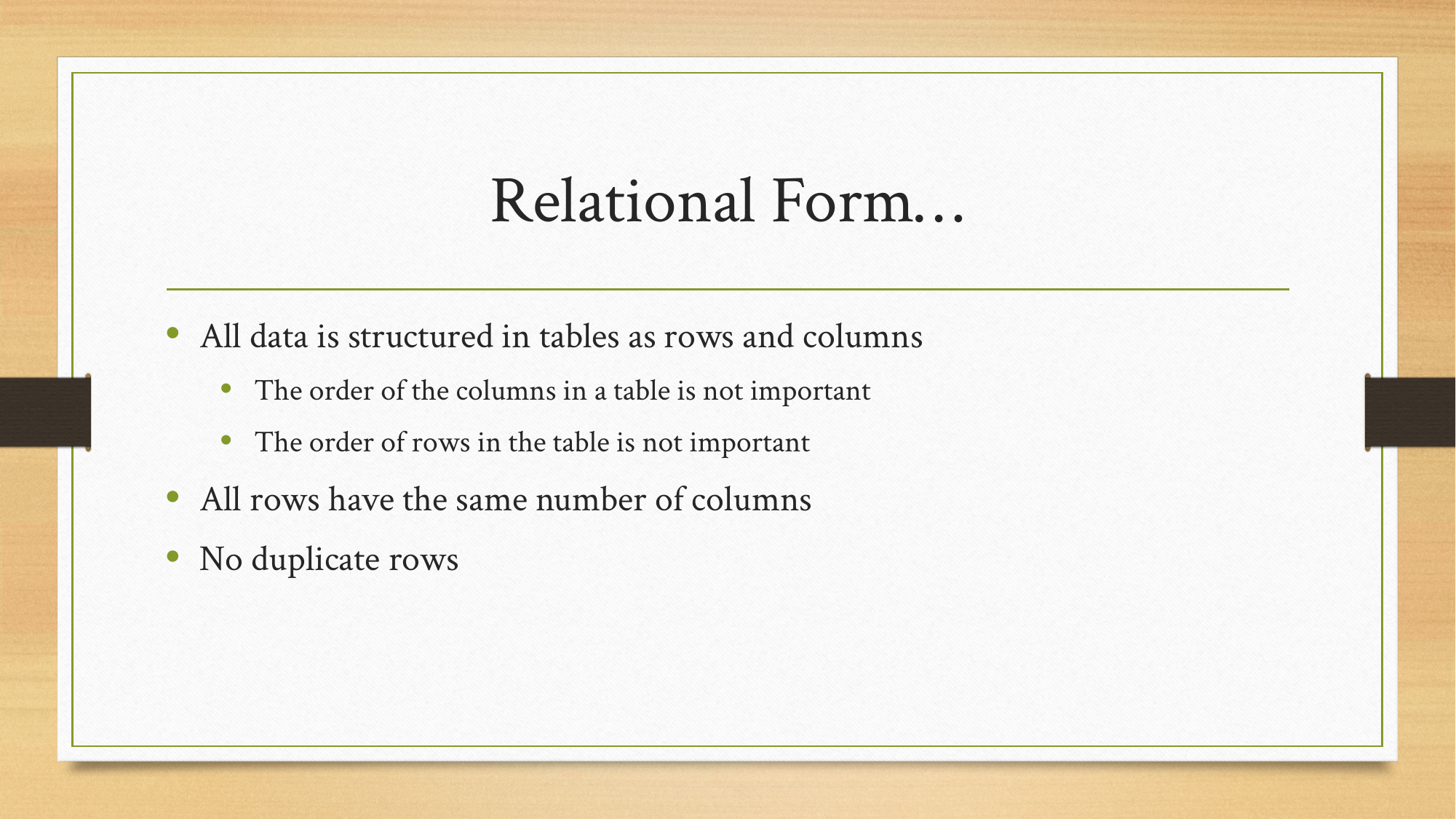

# Relational Form…
All data is structured in tables as rows and columns
The order of the columns in a table is not important
The order of rows in the table is not important
All rows have the same number of columns
No duplicate rows